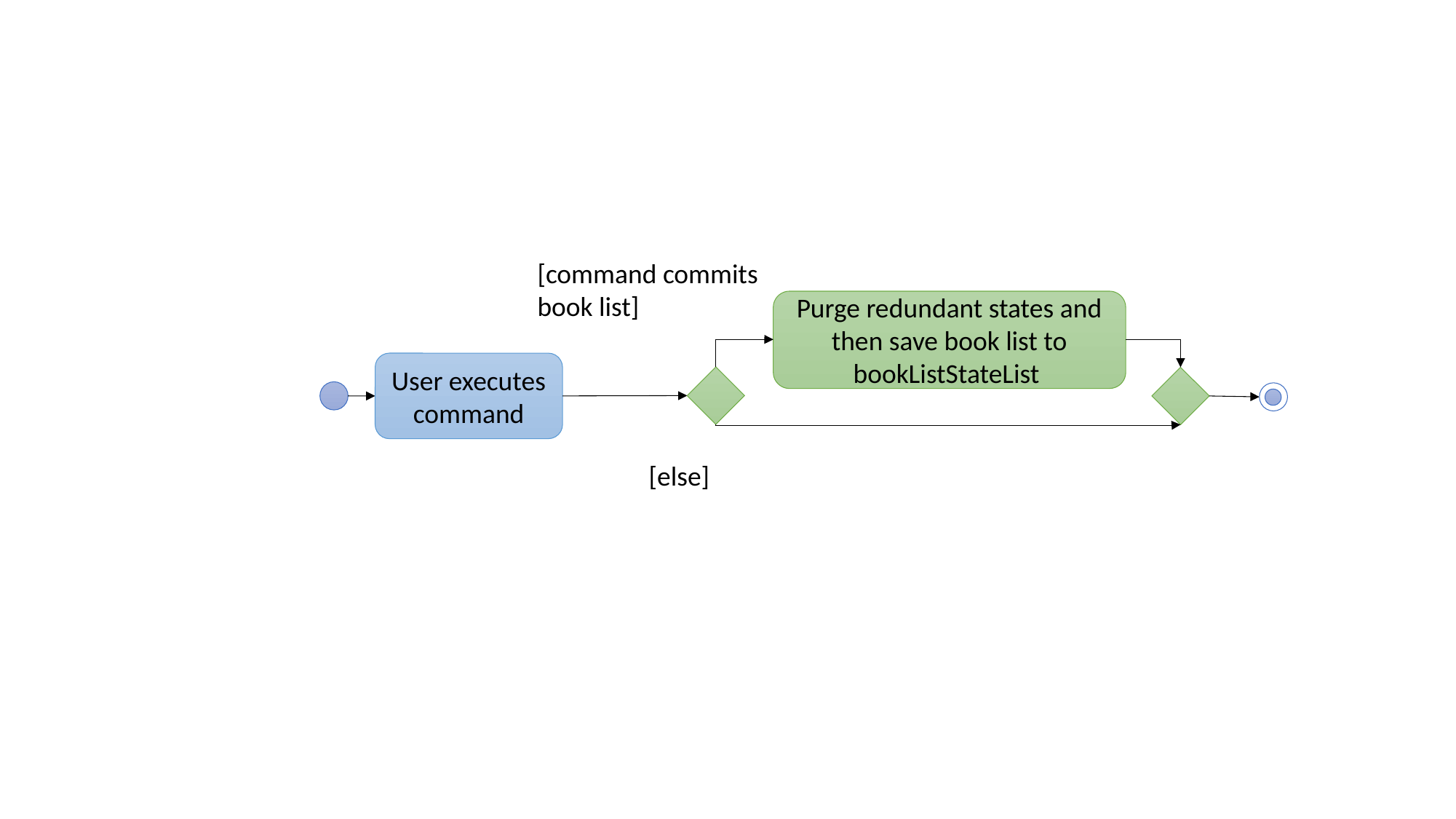

[command commits book list]
Purge redundant states and then save book list to bookListStateList
User executes command

[else]